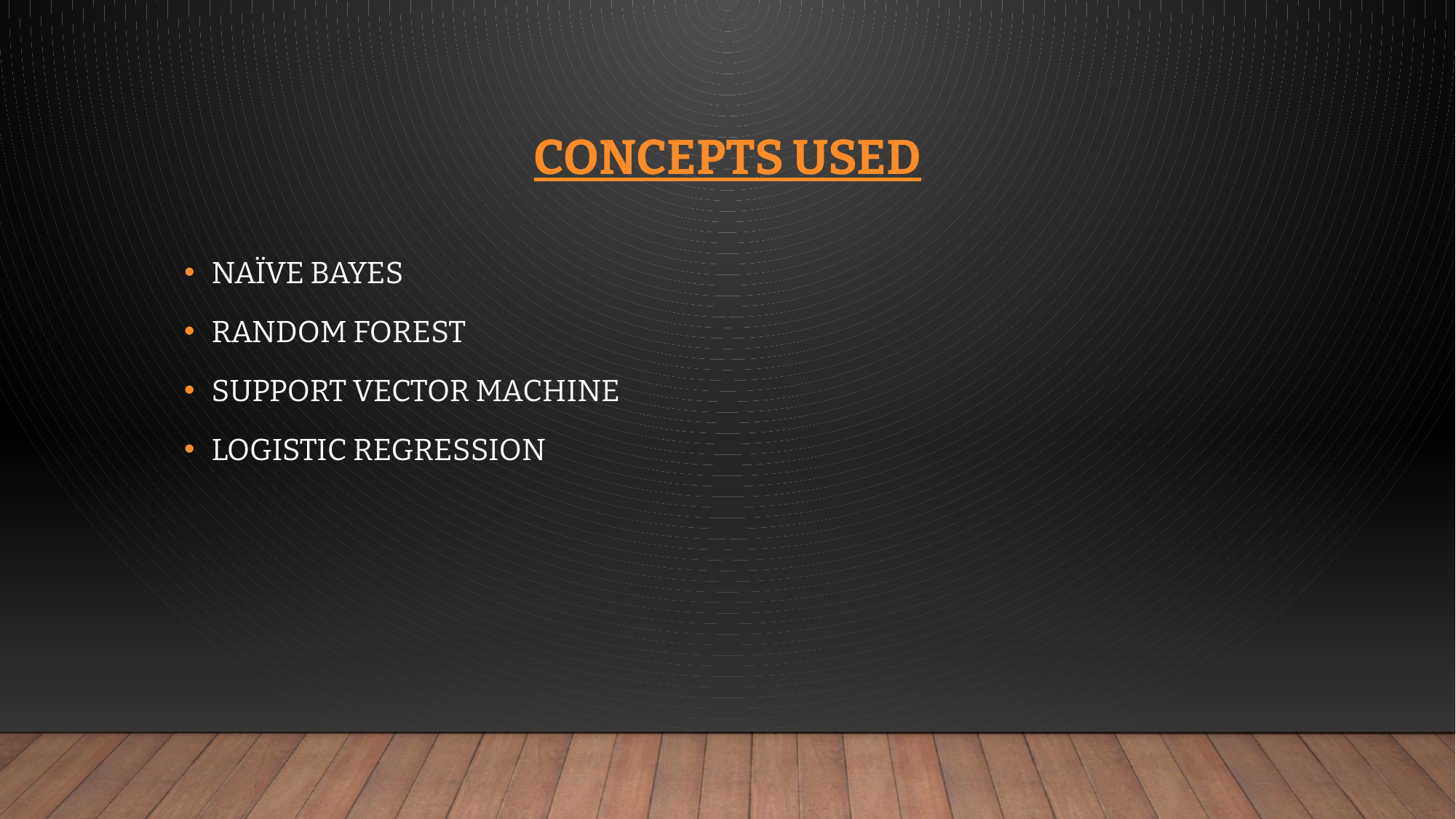

# CONCEPTS USED
NAÏVE BAYES
RANDOM FOREST
SUPPORT VECTOR MACHINE
LOGISTIC REGRESSION